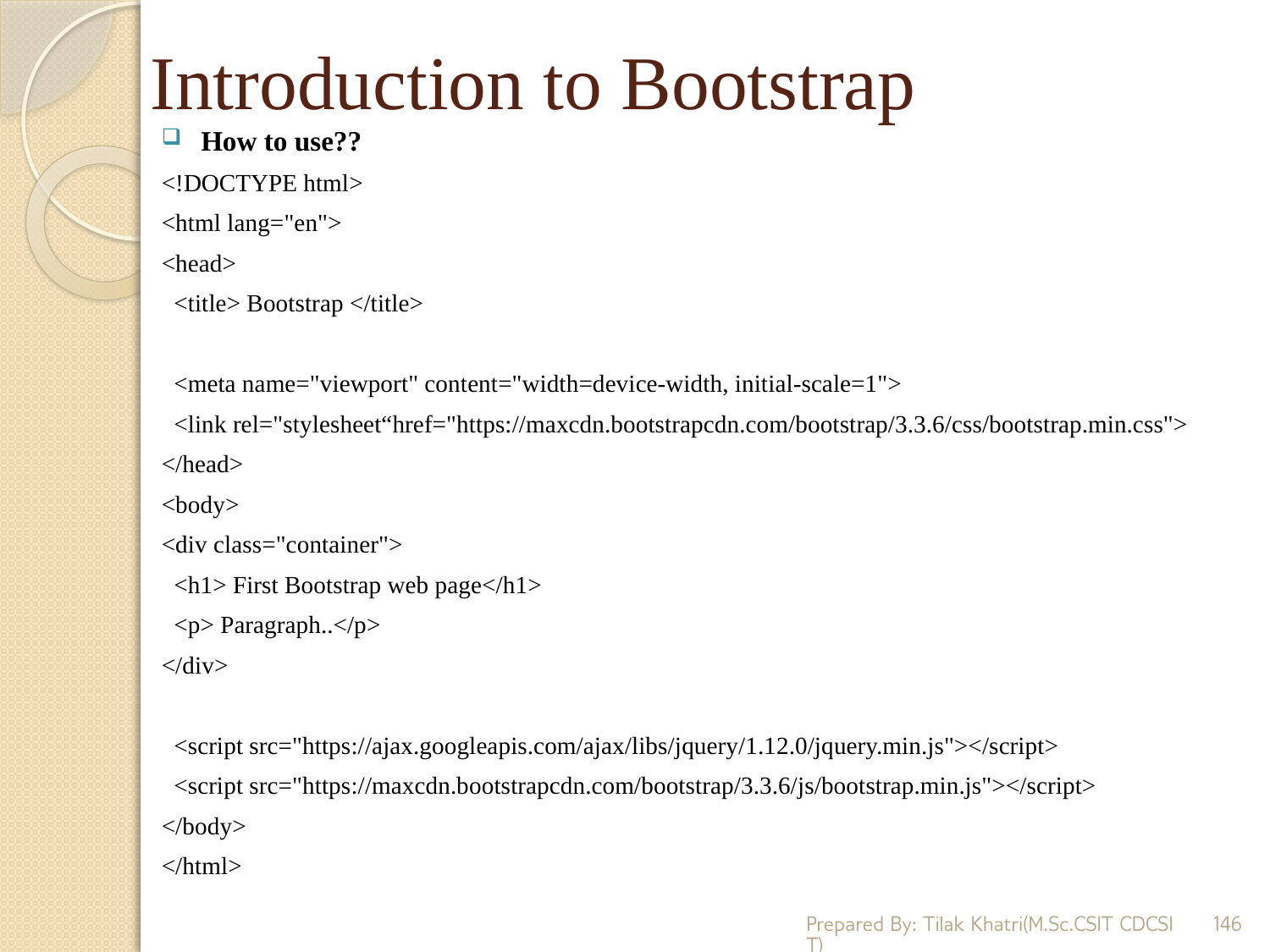

# Introduction to Bootstrap
How to use??
<!DOCTYPE html>
<html lang="en">
<head>
  <title> Bootstrap </title>

  <meta name="viewport" content="width=device-width, initial-scale=1">
  <link rel="stylesheet“href="https://maxcdn.bootstrapcdn.com/bootstrap/3.3.6/css/bootstrap.min.css">
</head>
<body>
<div class="container">
  <h1> First Bootstrap web page</h1>
  <p> Paragraph..</p>
</div>

  <script src="https://ajax.googleapis.com/ajax/libs/jquery/1.12.0/jquery.min.js"></script>
  <script src="https://maxcdn.bootstrapcdn.com/bootstrap/3.3.6/js/bootstrap.min.js"></script>
</body>
</html>
Prepared By: Tilak Khatri(M.Sc.CSIT CDCSIT)
146